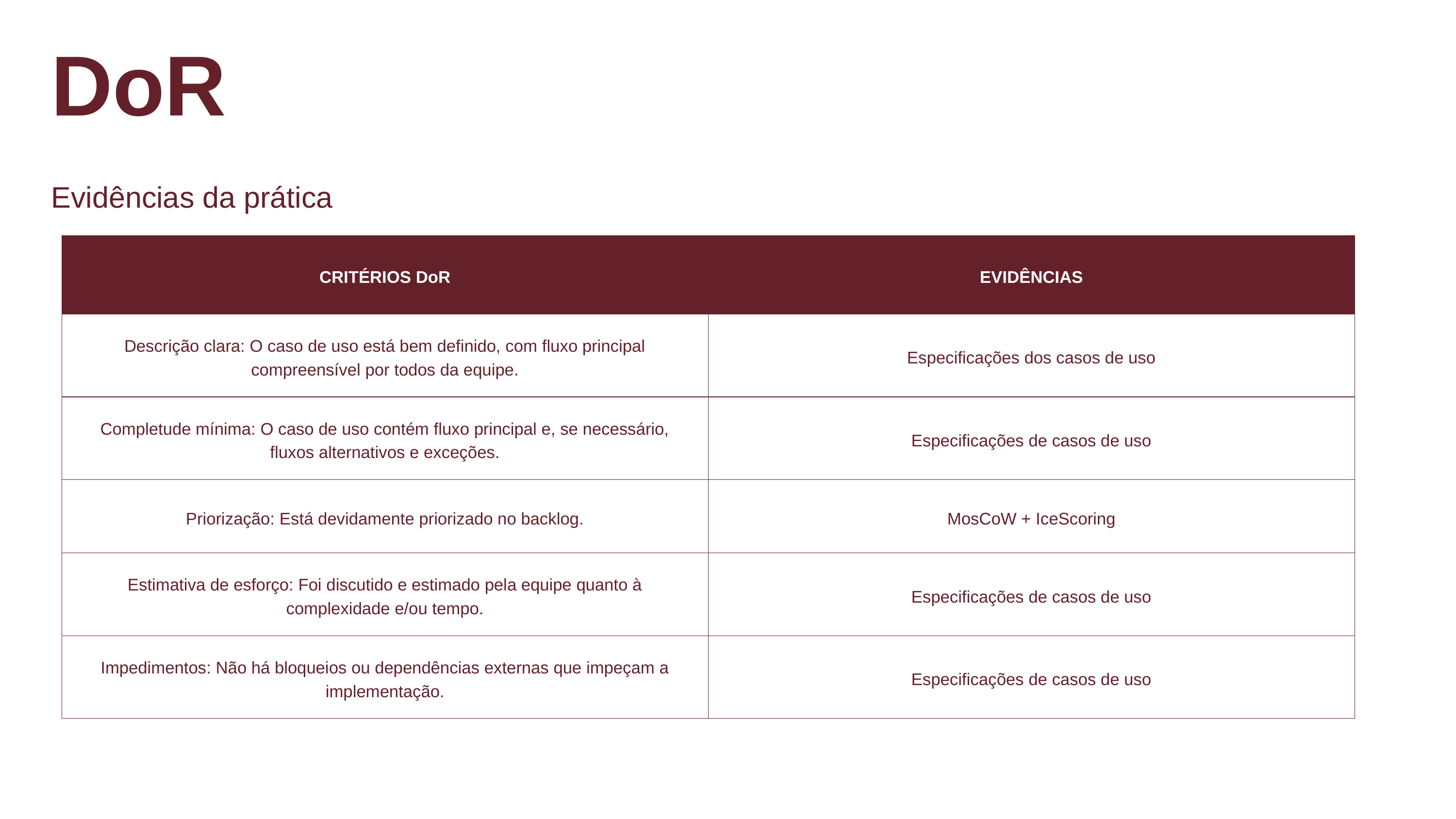

DoR
Evidências da prática
| CRITÉRIOS DoR | EVIDÊNCIAS |
| --- | --- |
| Descrição clara: O caso de uso está bem definido, com fluxo principal compreensível por todos da equipe. | Especificações dos casos de uso |
| Completude mínima: O caso de uso contém fluxo principal e, se necessário, fluxos alternativos e exceções. | Especificações de casos de uso |
| Priorização: Está devidamente priorizado no backlog. | MosCoW + IceScoring |
| Estimativa de esforço: Foi discutido e estimado pela equipe quanto à complexidade e/ou tempo. | Especificações de casos de uso |
| Impedimentos: Não há bloqueios ou dependências externas que impeçam a implementação. | Especificações de casos de uso |